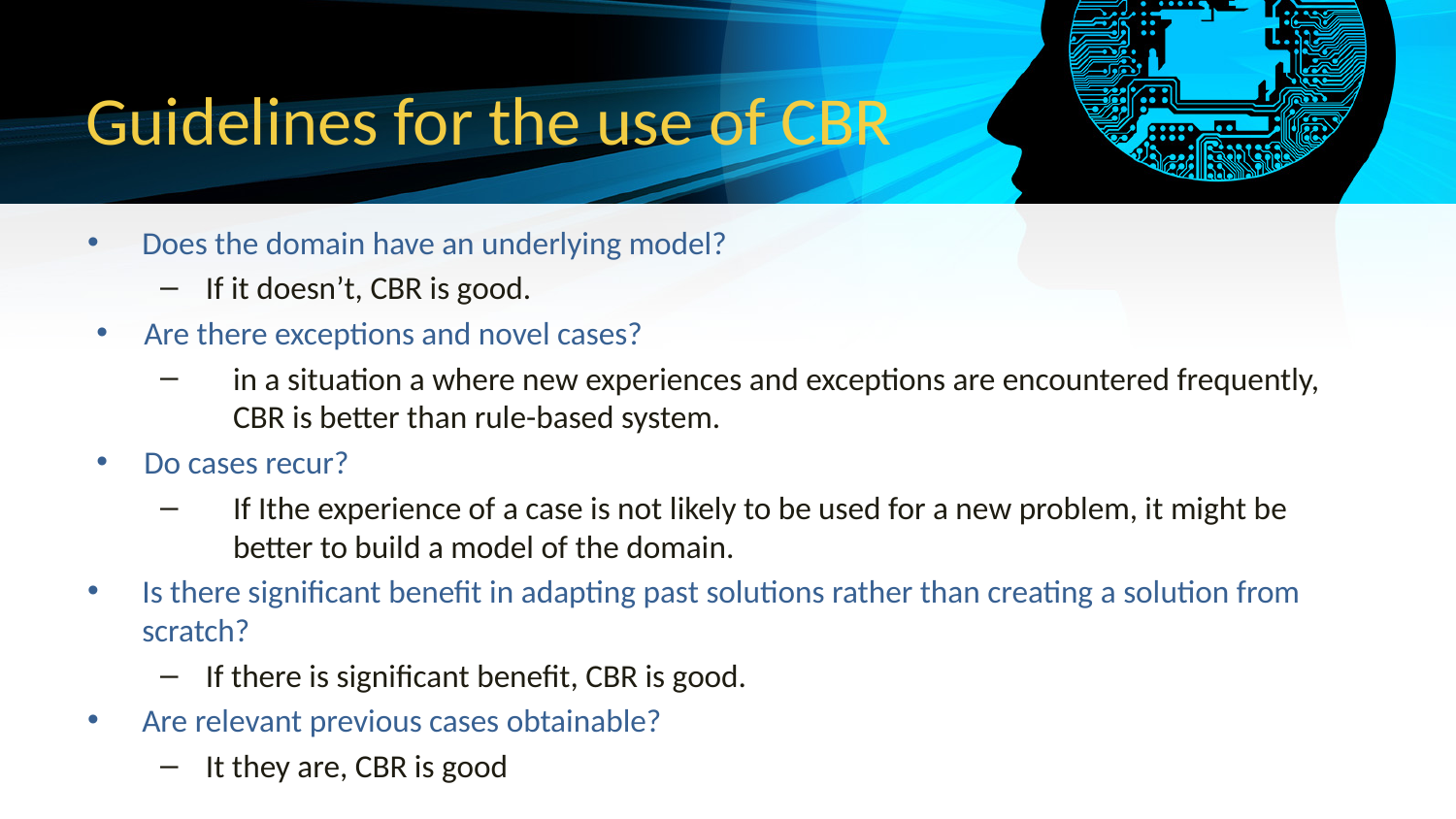

# Guidelines for the use of CBR
Does the domain have an underlying model?
If it doesn’t, CBR is good.
Are there exceptions and novel cases?
in a situation a where new experiences and exceptions are encountered frequently,  CBR is better than rule-based system.
Do cases recur?
If Ithe experience of a case is not likely to be used for a new problem, it might be better to build a model of the domain.
Is there significant benefit in adapting past solutions rather than creating a solution from scratch?
If there is significant benefit, CBR is good.
Are relevant previous cases obtainable?
It they are, CBR is good